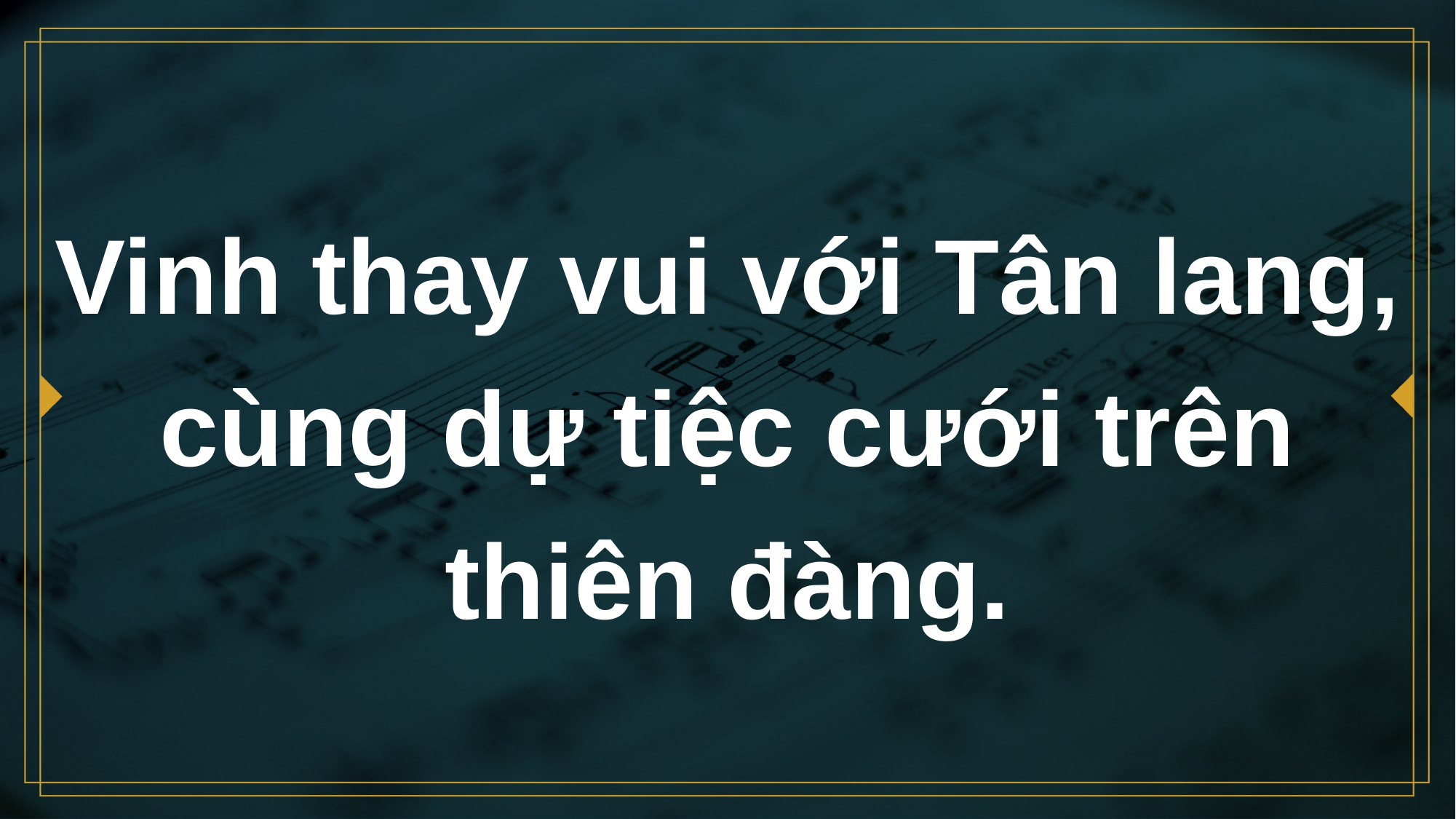

# Vinh thay vui với Tân lang, cùng dự tiệc cưới trên thiên đàng.